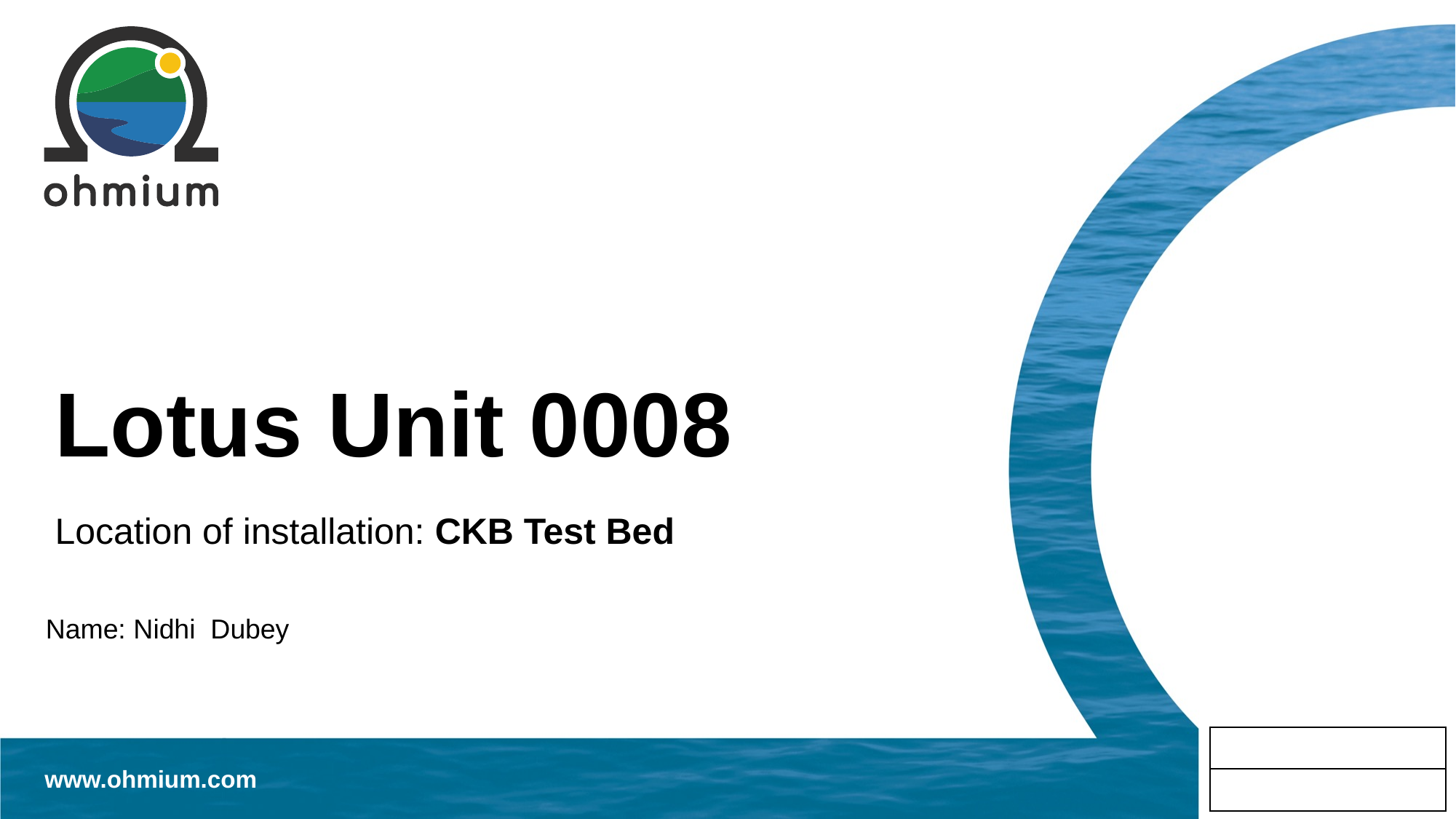

# Lotus Unit 0008
Location of installation: CKB Test Bed
Name: Nidhi  Dubey
|  |
| --- |
|  |